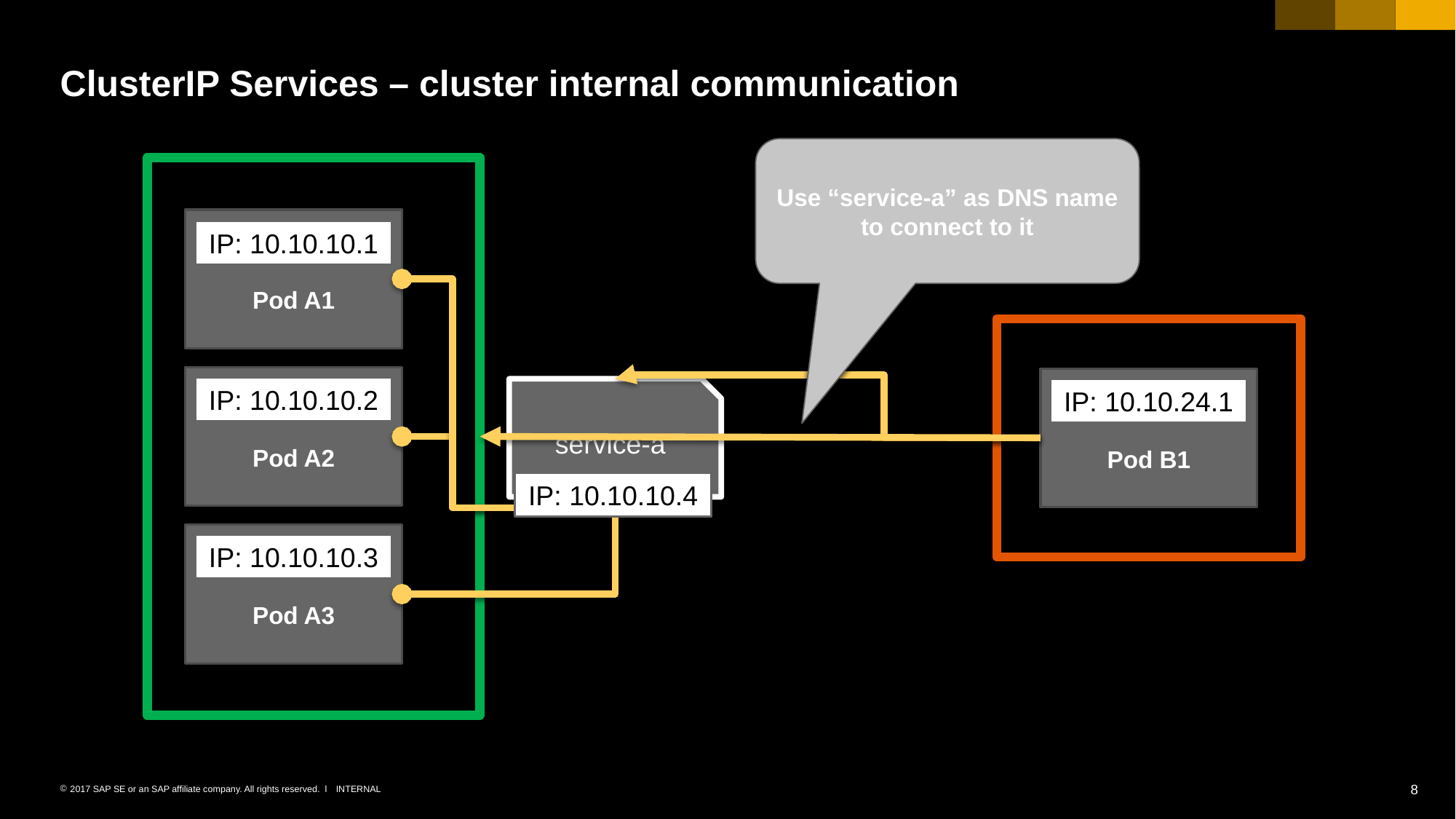

# ClusterIP Services – cluster internal communication
Use “service-a” as DNS name to connect to it
Connect to 10.10.10.1/2/3 ?

Pod A1
IP: 10.10.10.1

Pod A2

Pod B1
IP: 10.10.10.2
IP: 10.10.24.1
service-a
IP: 10.10.10.4

Pod A3
IP: 10.10.10.3